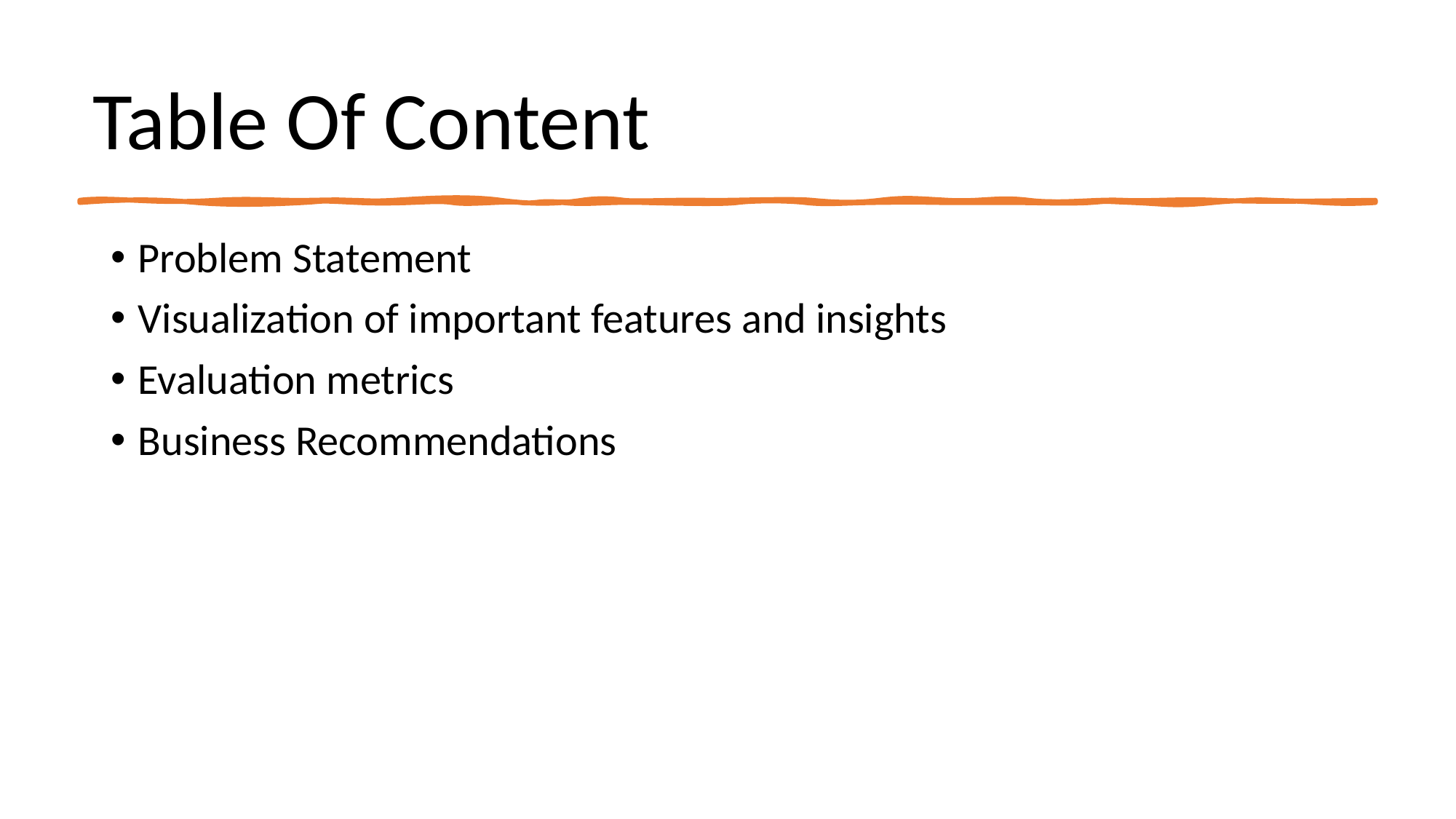

# Table Of Content

Problem Statement
Visualization of important features and insights
Evaluation metrics
Business Recommendations